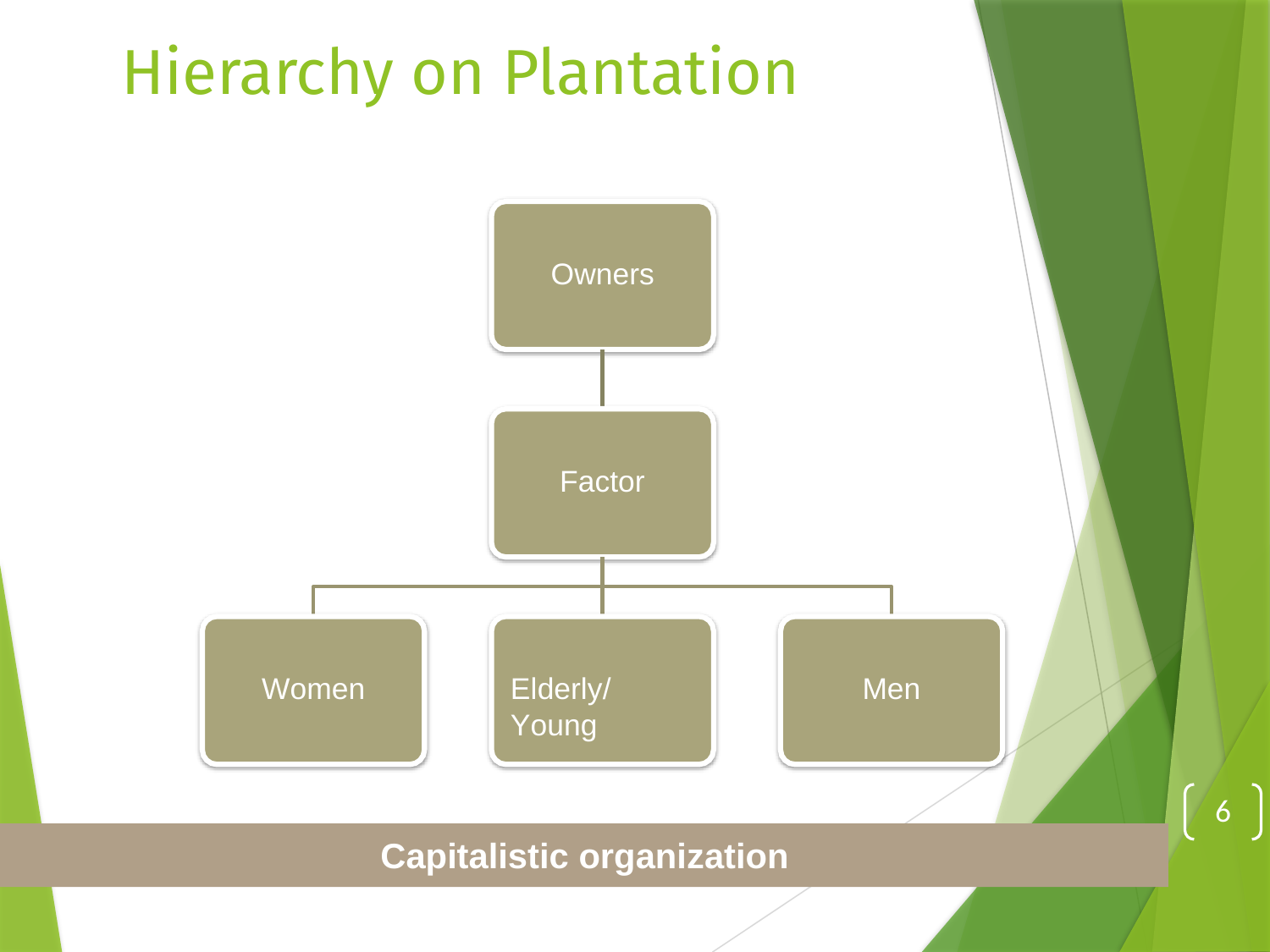

# Hierarchy on Plantation

Owners

Factor

Women
Elderly/Young
Men

6

Capitalistic organization